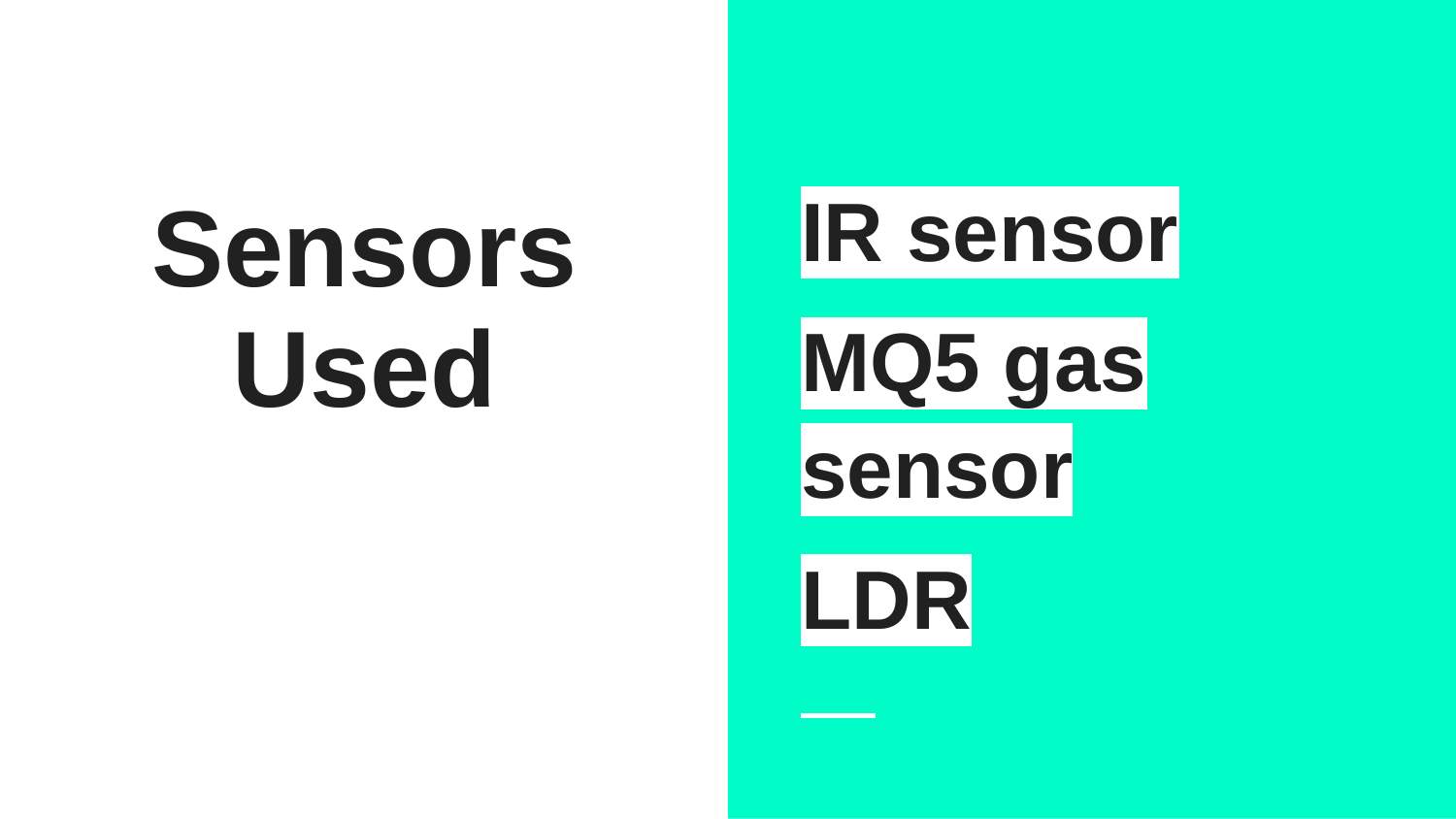

IR sensor
MQ5 gas sensor
LDR
# Sensors Used